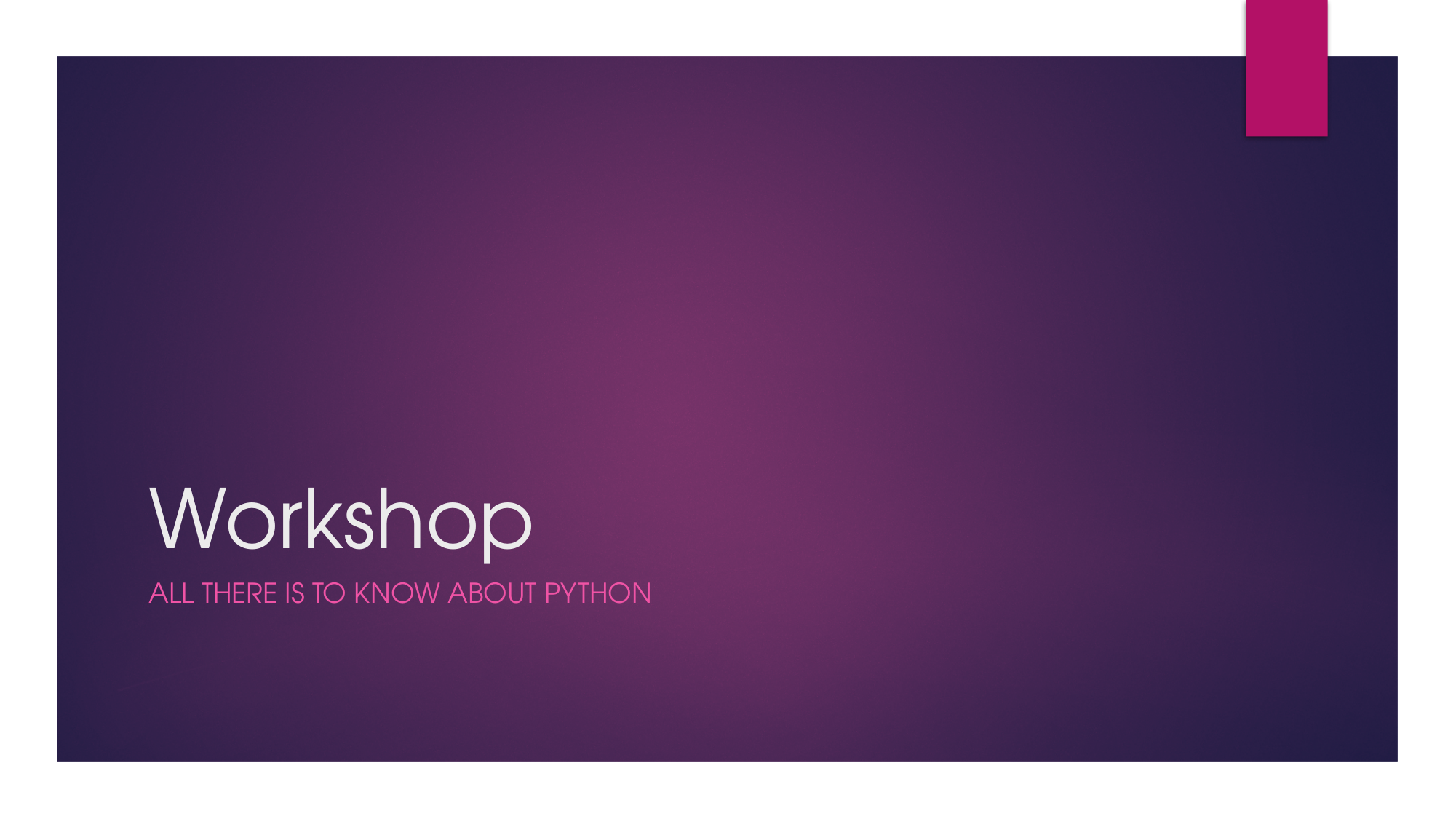

# Workshop
All there is to know about python